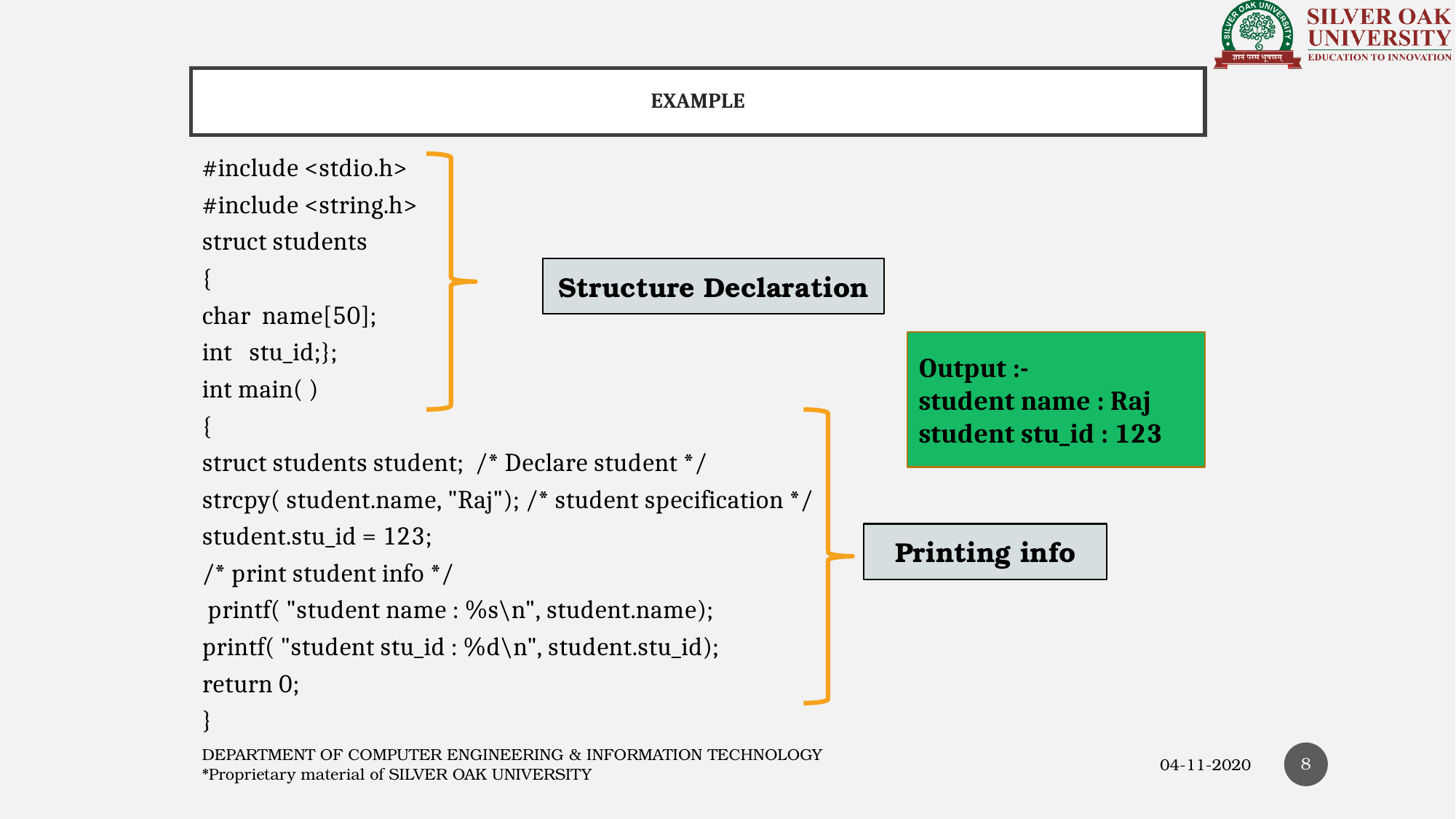

# EXAMPLE

#include <stdio.h>
#include <string.h>
struct students
{
char  name[50];
int   stu_id;};
int main( )
{
struct students student;  /* Declare student */
strcpy( student.name, "Raj"); /* student specification */
student.stu_id = 123;
/* print student info */
 printf( "student name : %s\n", student.name);
printf( "student stu_id : %d\n", student.stu_id);
return 0;
}

Structure Declaration
Output :-
student name : Raj
student stu_id : 123

Printing info
8
DEPARTMENT OF COMPUTER ENGINEERING & INFORMATION TECHNOLOGY
*Proprietary material of SILVER OAK UNIVERSITY
04-11-2020